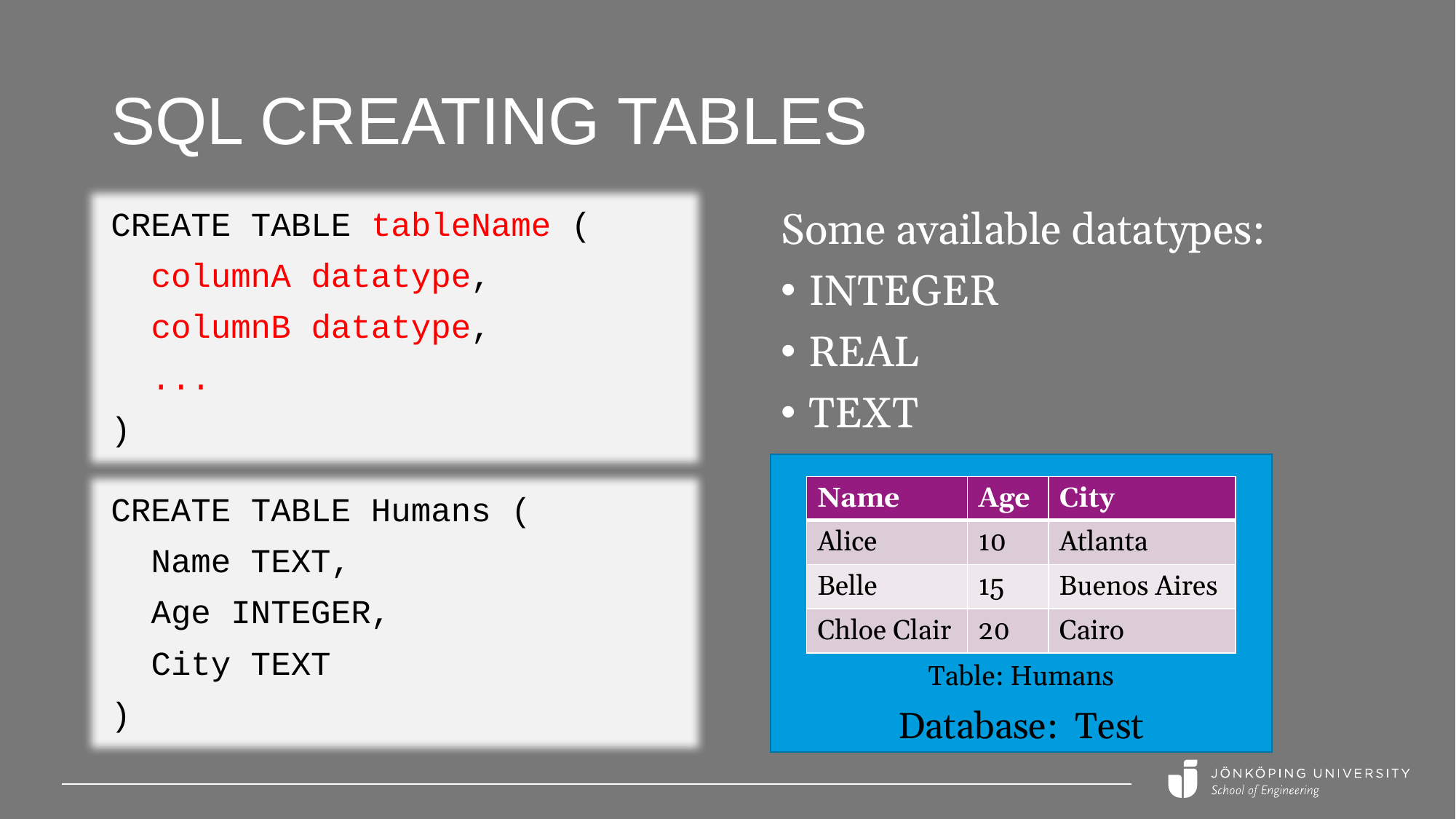

# SQL Creating tables
CREATE TABLE tableName (
  columnA datatype,
  columnB datatype,
  ...
)
Some available datatypes:
INTEGER
REAL
TEXT

| Name | Age | City |
| --- | --- | --- |
| Alice | 10 | Atlanta |
| Belle | 15 | Buenos Aires |
| Chloe Clair | 20 | Cairo |
CREATE TABLE Humans (
  Name TEXT,
  Age INTEGER,
  City TEXT
)
Table: Humans
Database:  Test